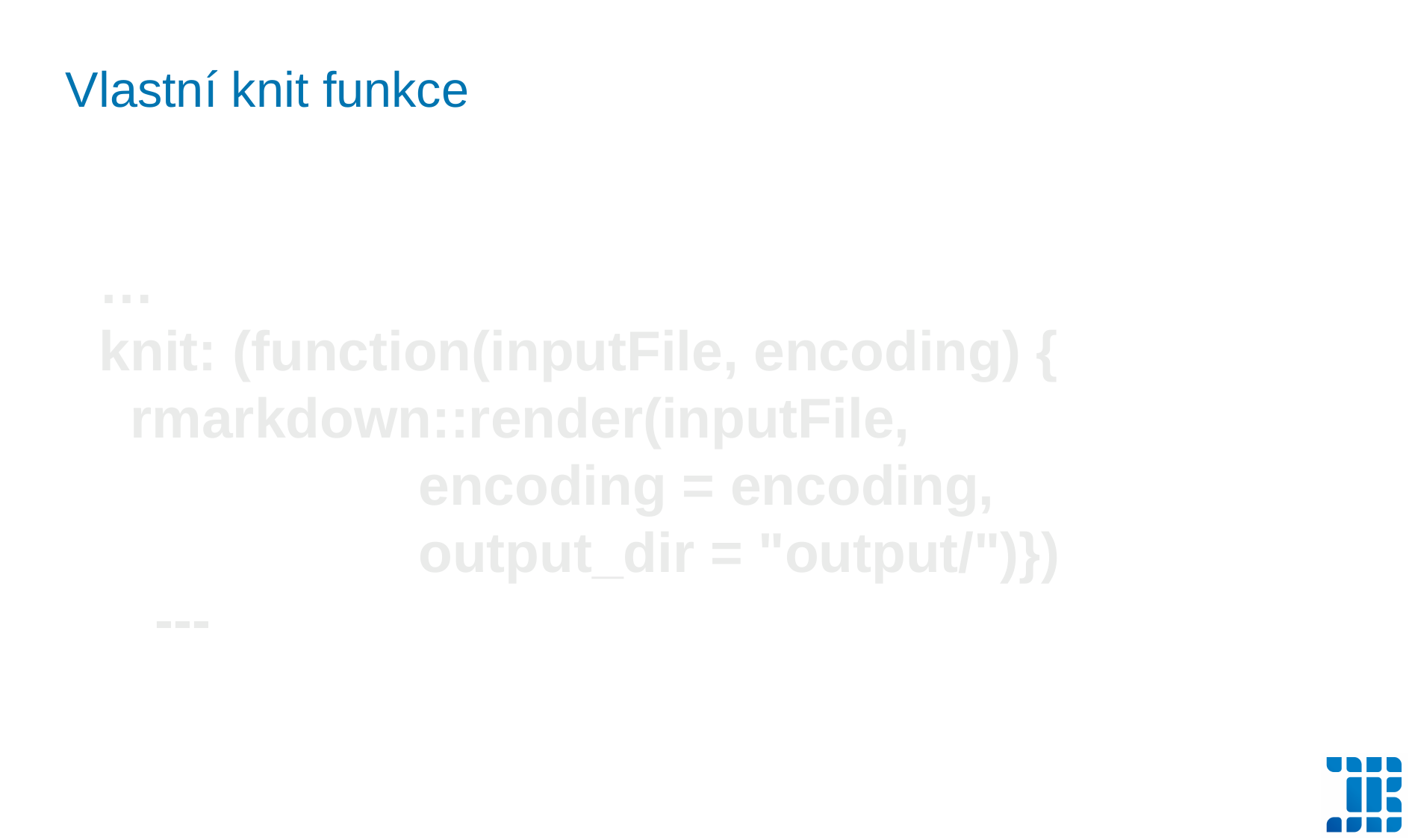

Vlastní knit funkce
…
knit: (function(inputFile, encoding) {
  rmarkdown::render(inputFile,
                 encoding = encoding,
                 output_dir = "output/")})
---